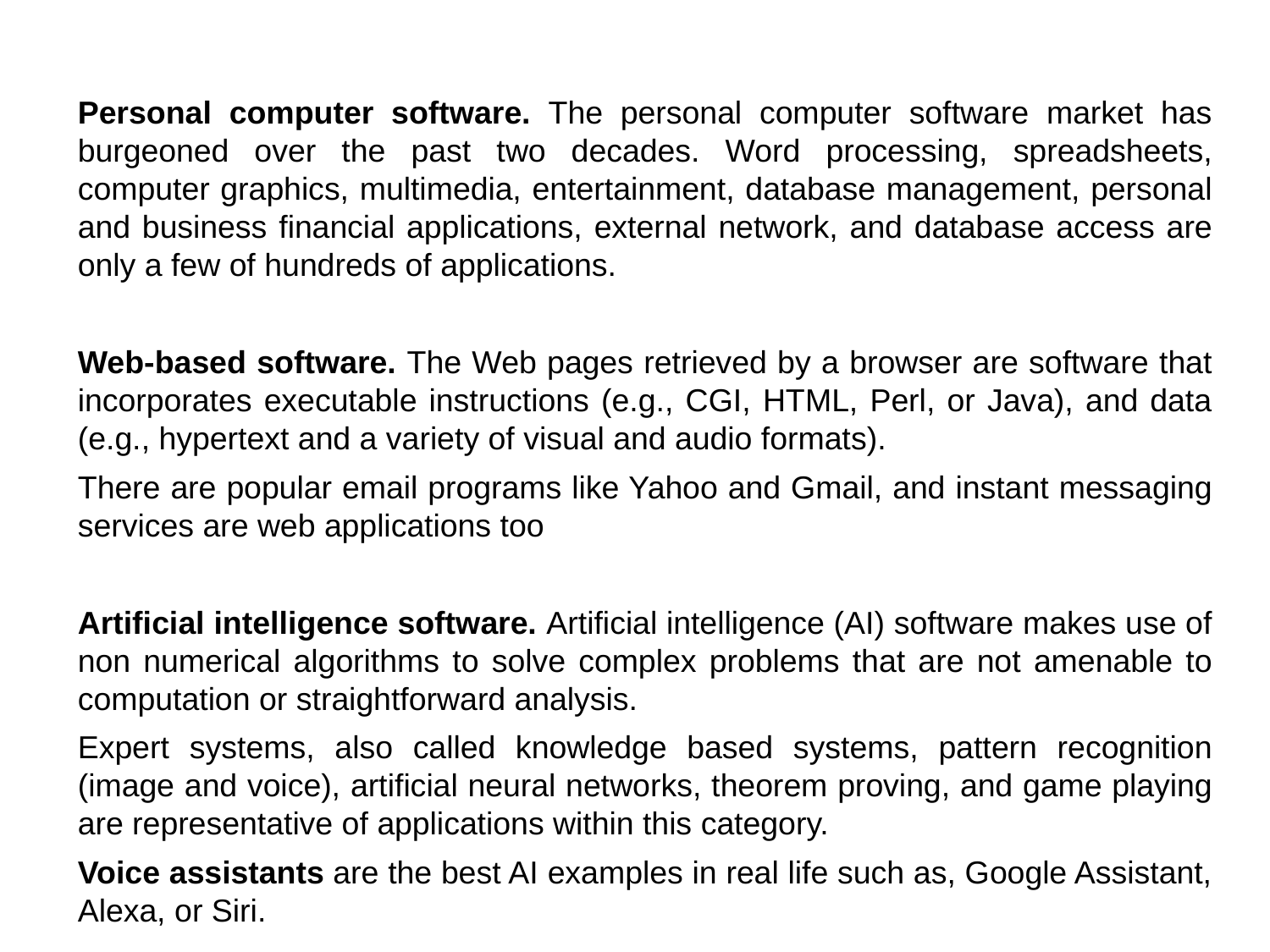

Personal computer software. The personal computer software market has burgeoned over the past two decades. Word processing, spreadsheets, computer graphics, multimedia, entertainment, database management, personal and business financial applications, external network, and database access are only a few of hundreds of applications.

Web-based software. The Web pages retrieved by a browser are software that incorporates executable instructions (e.g., CGI, HTML, Perl, or Java), and data (e.g., hypertext and a variety of visual and audio formats).
There are popular email programs like Yahoo and Gmail, and instant messaging services are web applications too

Artificial intelligence software. Artificial intelligence (AI) software makes use of non numerical algorithms to solve complex problems that are not amenable to computation or straightforward analysis.
Expert systems, also called knowledge based systems, pattern recognition (image and voice), artificial neural networks, theorem proving, and game playing are representative of applications within this category.
Voice assistants are the best AI examples in real life such as, Google Assistant, Alexa, or Siri.